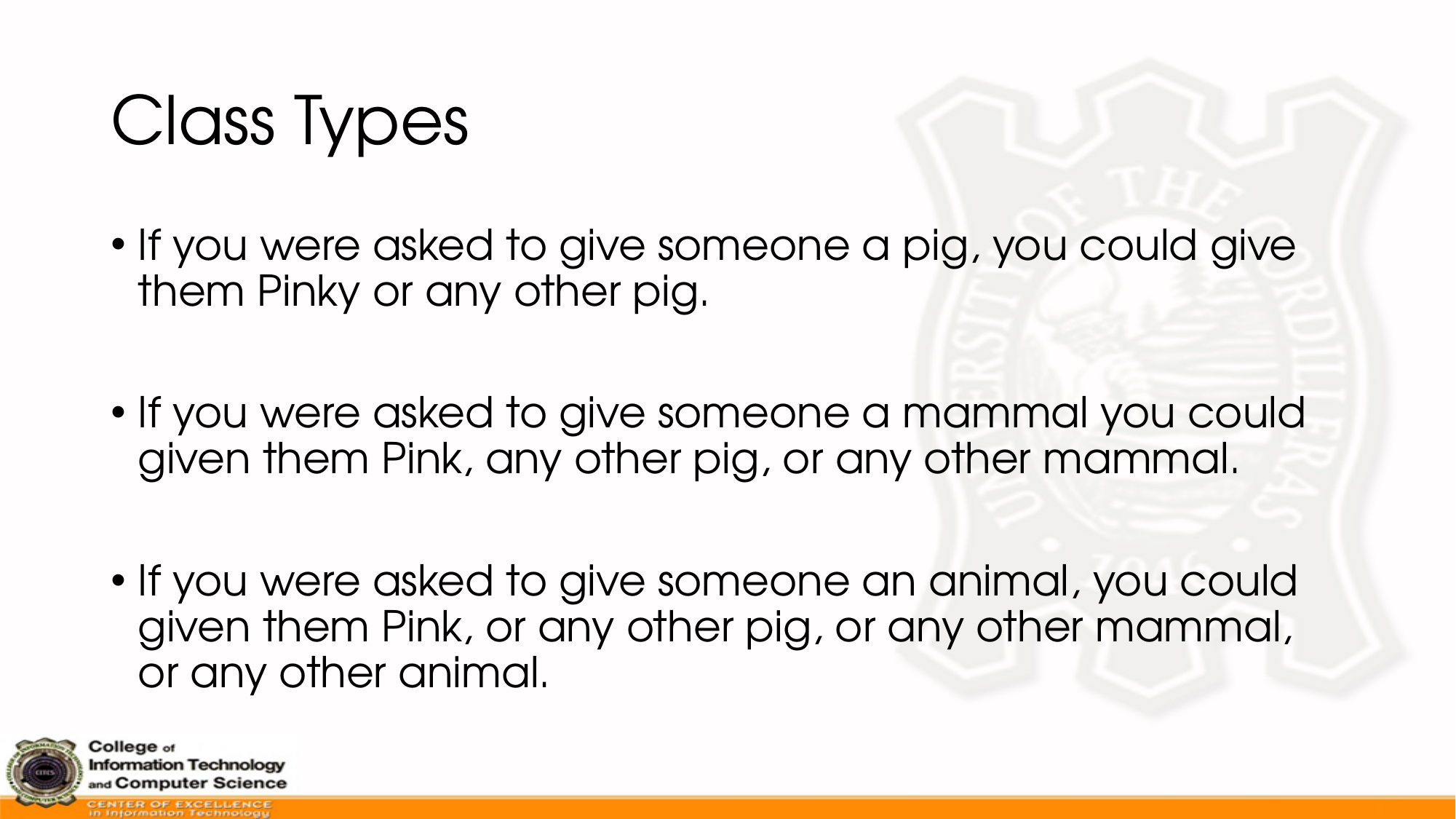

# Class Types
If you were asked to give someone a pig, you could give them Pinky or any other pig.

If you were asked to give someone a mammal you could given them Pink, any other pig, or any other mammal.

If you were asked to give someone an animal, you could given them Pink, or any other pig, or any other mammal, or any other animal.